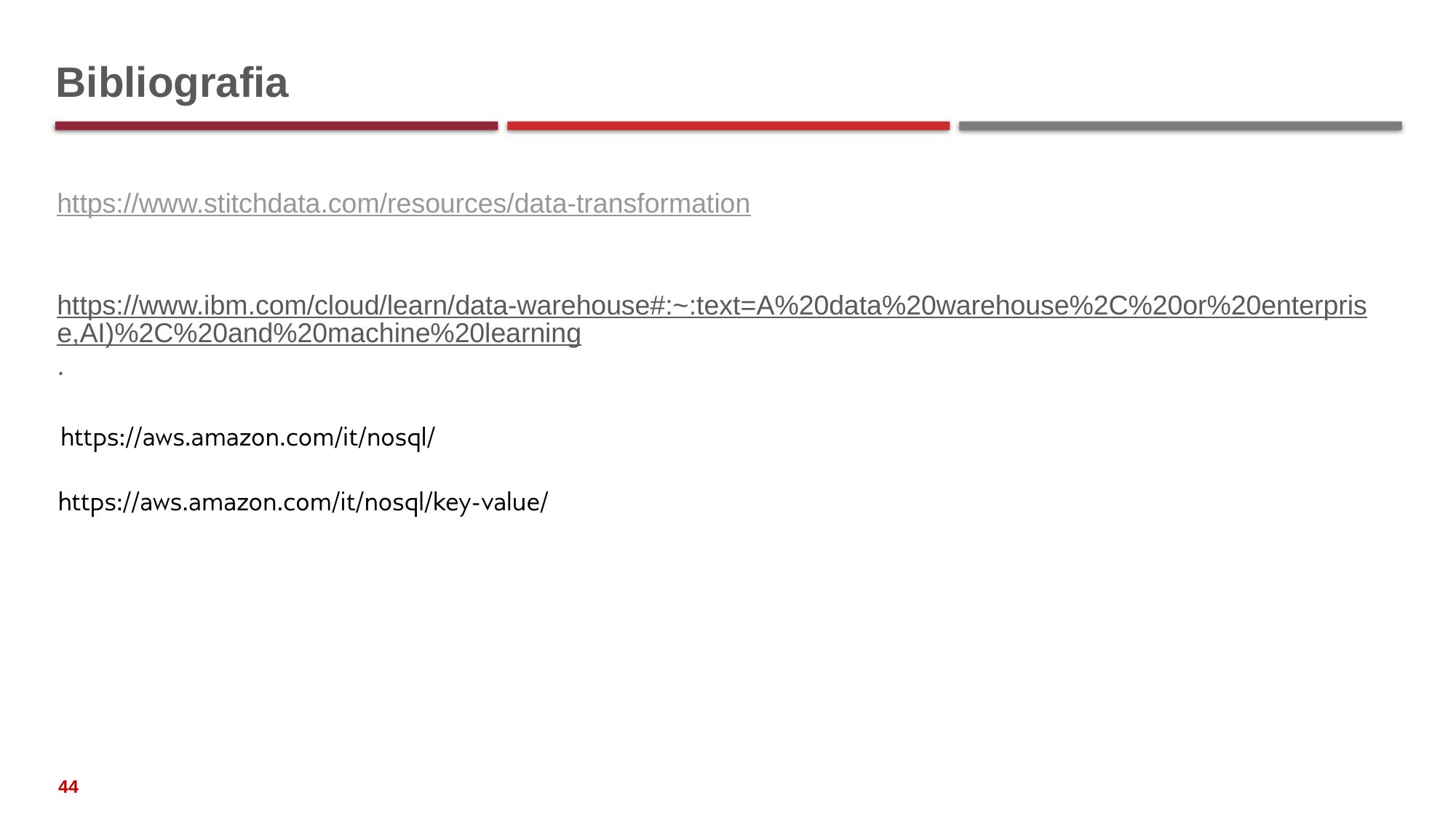

# Bibliografia
https://www.stitchdata.com/resources/data-transformation

https://www.ibm.com/cloud/learn/data-warehouse#:~:text=A%20data%20warehouse%2C%20or%20enterprise,AI)%2C%20and%20machine%20learning.

https://aws.amazon.com/it/nosql/
https://aws.amazon.com/it/nosql/key-value/
44